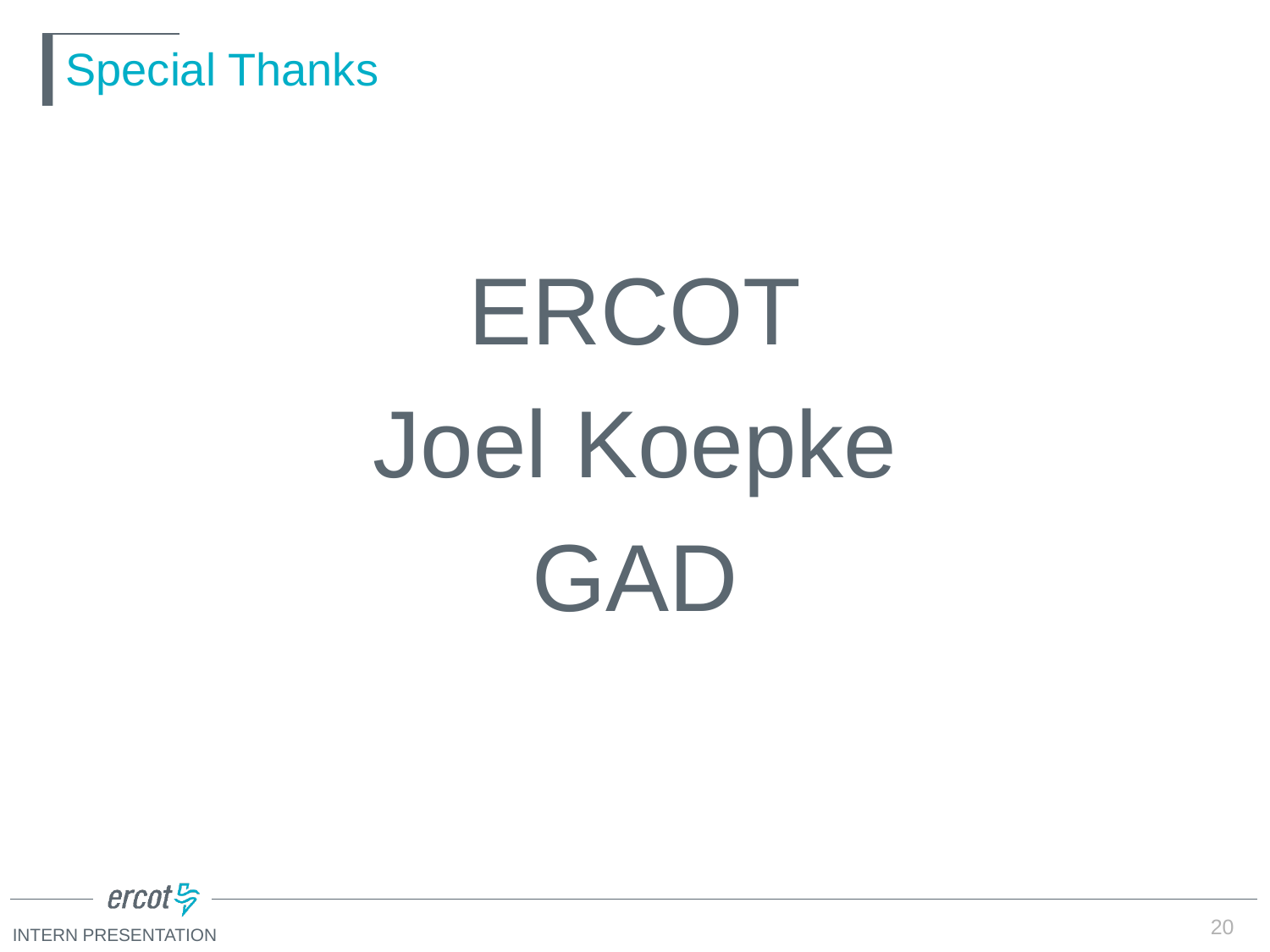

# Special Thanks
ERCOT
Joel Koepke
GAD
20